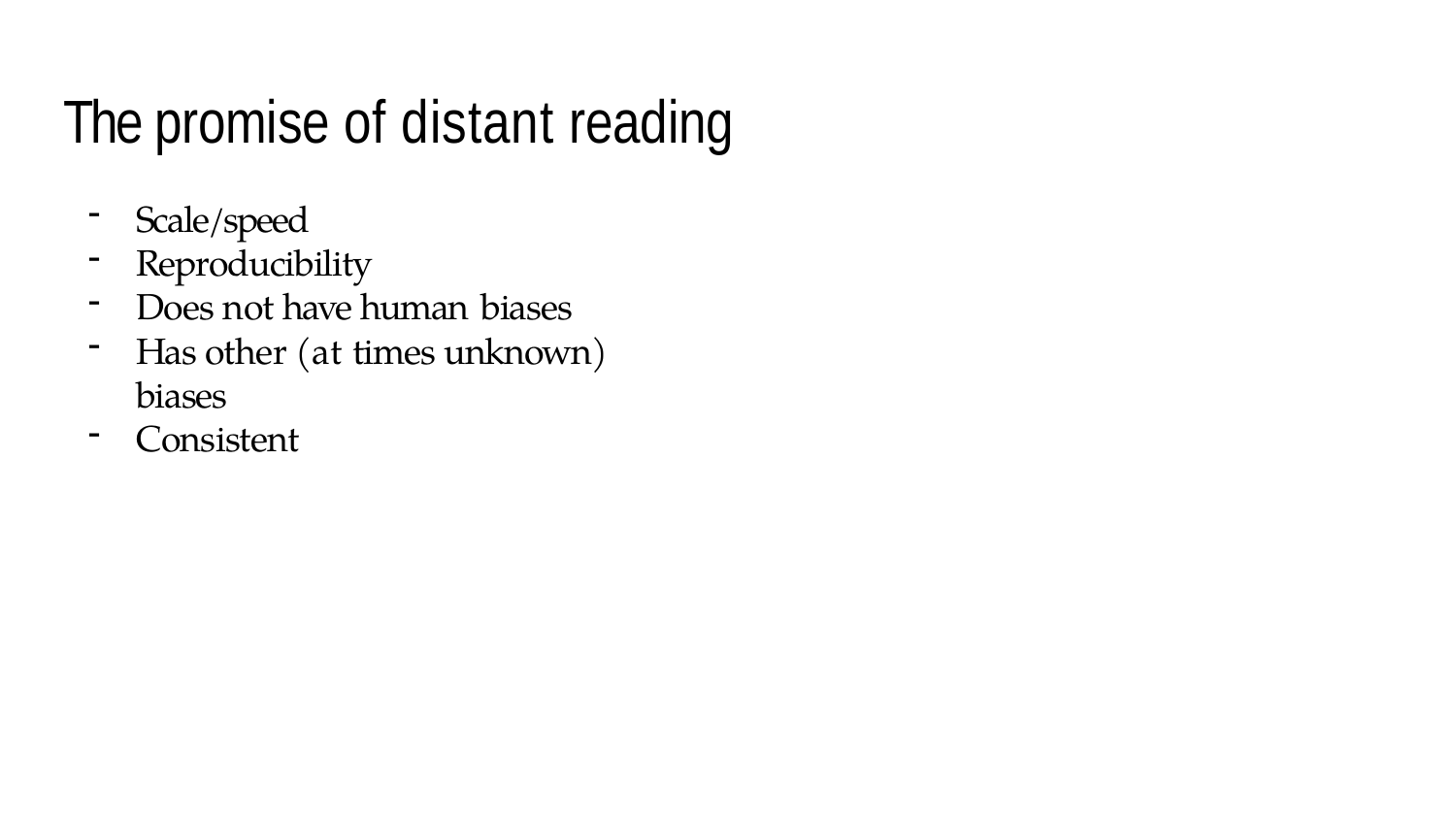

# The promise of distant reading
Scale/speed
Reproducibility
Does not have human biases
Has other (at times unknown) biases
Consistent